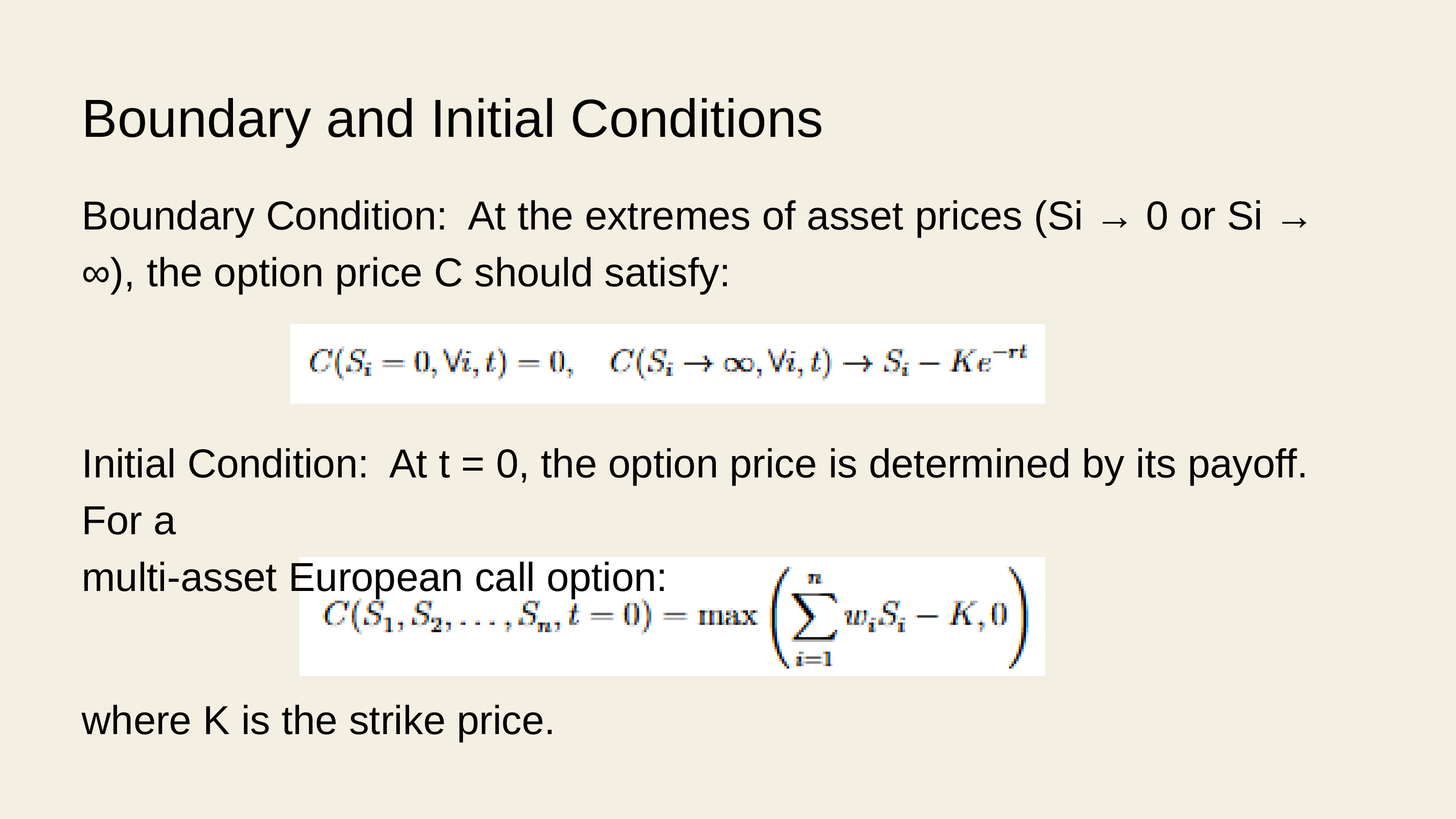

Boundary and Initial Conditions
Boundary Condition:  At the extremes of asset prices (Si → 0 or Si → ∞), the option price C should satisfy:

Initial Condition:  At t = 0, the option price is determined by its payoff. For a
multi-asset European call option:

where K is the strike price.